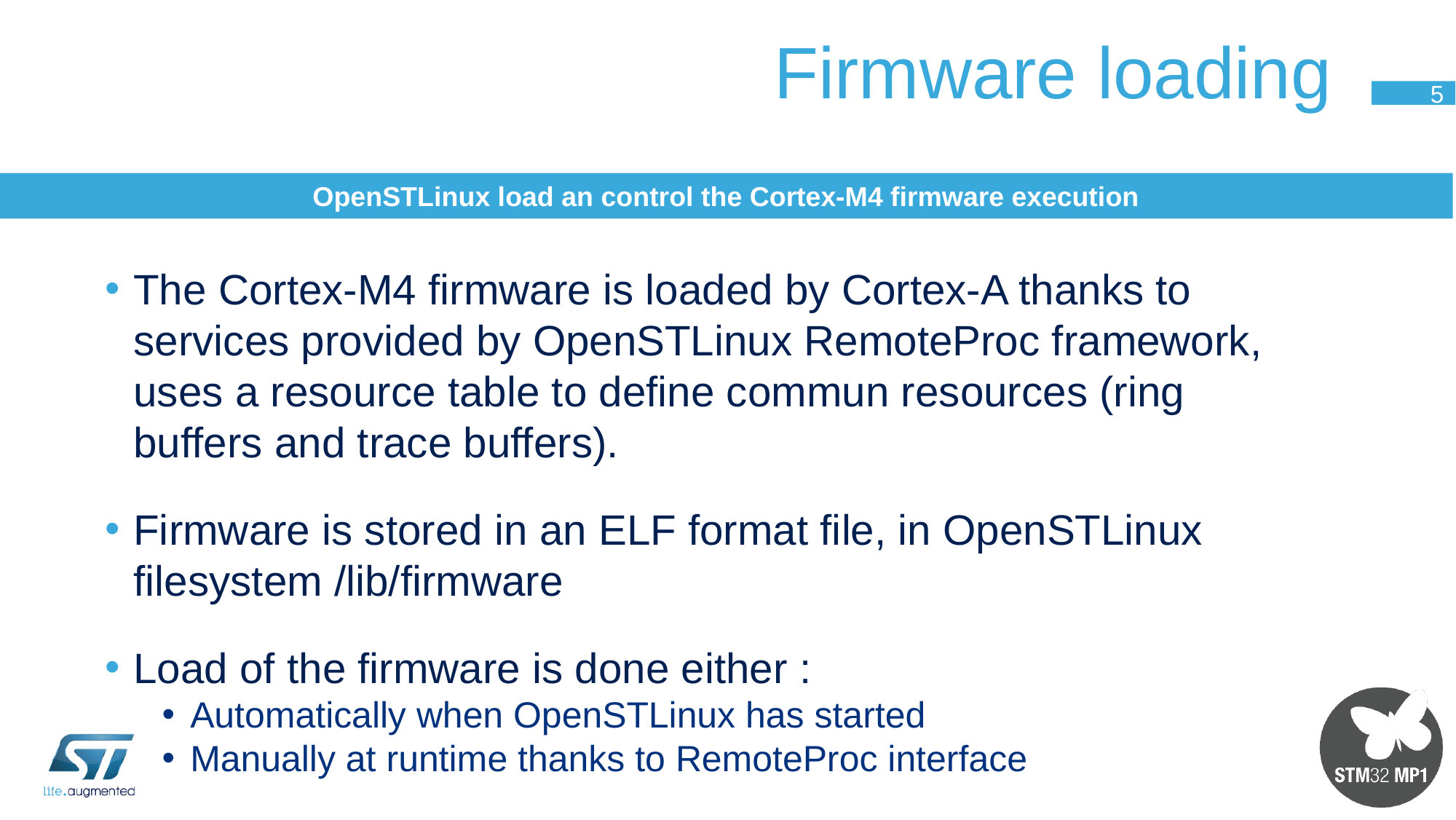

# Firmware loading
5
OpenSTLinux load an control the Cortex-M4 firmware execution
The Cortex-M4 firmware is loaded by Cortex-A thanks to services provided by OpenSTLinux RemoteProc framework, uses a resource table to define commun resources (ring buffers and trace buffers).
Firmware is stored in an ELF format file, in OpenSTLinux filesystem /lib/firmware
Load of the firmware is done either :
Automatically when OpenSTLinux has started
Manually at runtime thanks to RemoteProc interface